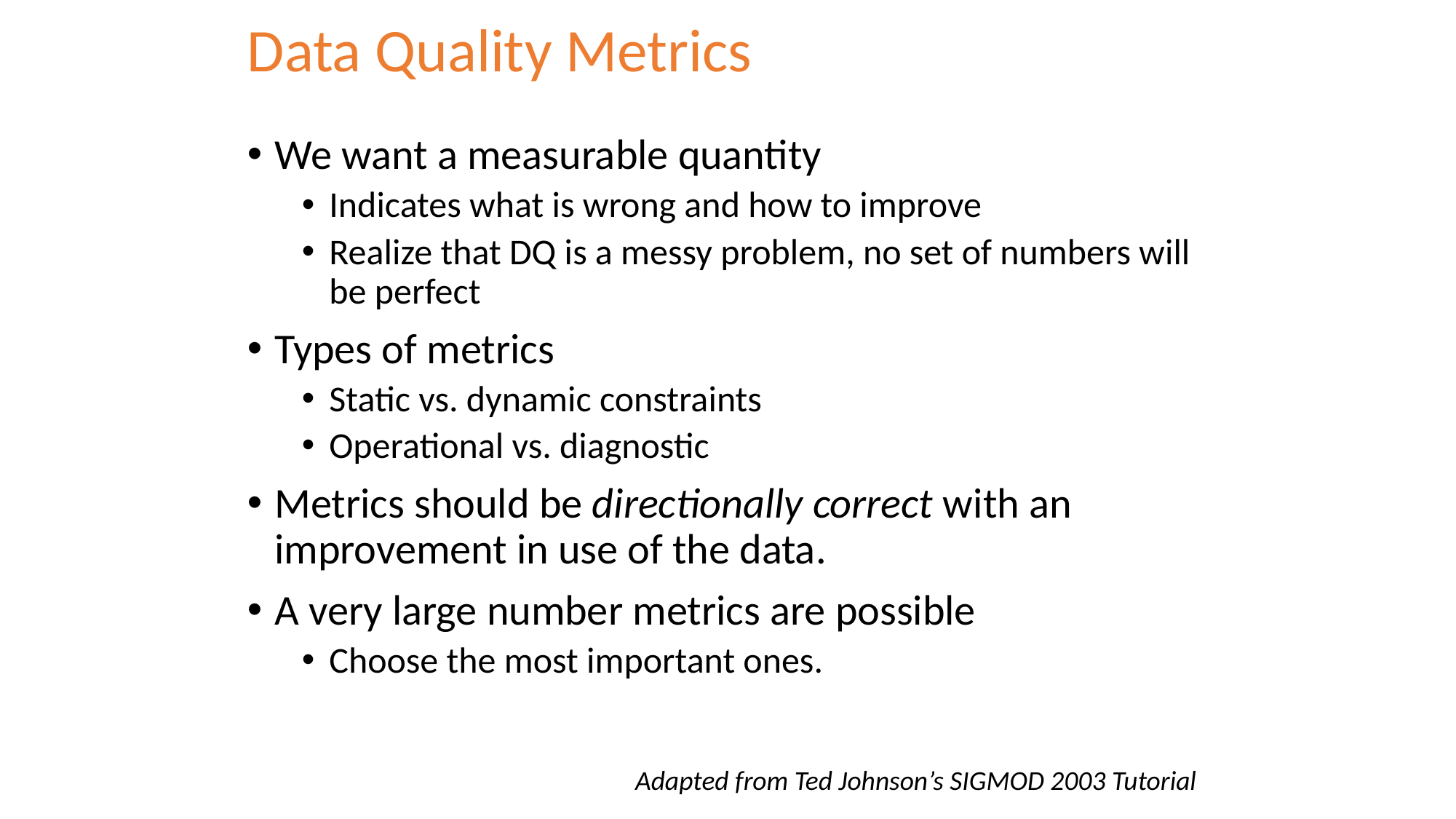

# Data Quality Metrics
We want a measurable quantity
Indicates what is wrong and how to improve
Realize that DQ is a messy problem, no set of numbers will be perfect
Types of metrics
Static vs. dynamic constraints
Operational vs. diagnostic
Metrics should be directionally correct with an improvement in use of the data.
A very large number metrics are possible
Choose the most important ones.
Adapted from Ted Johnson’s SIGMOD 2003 Tutorial